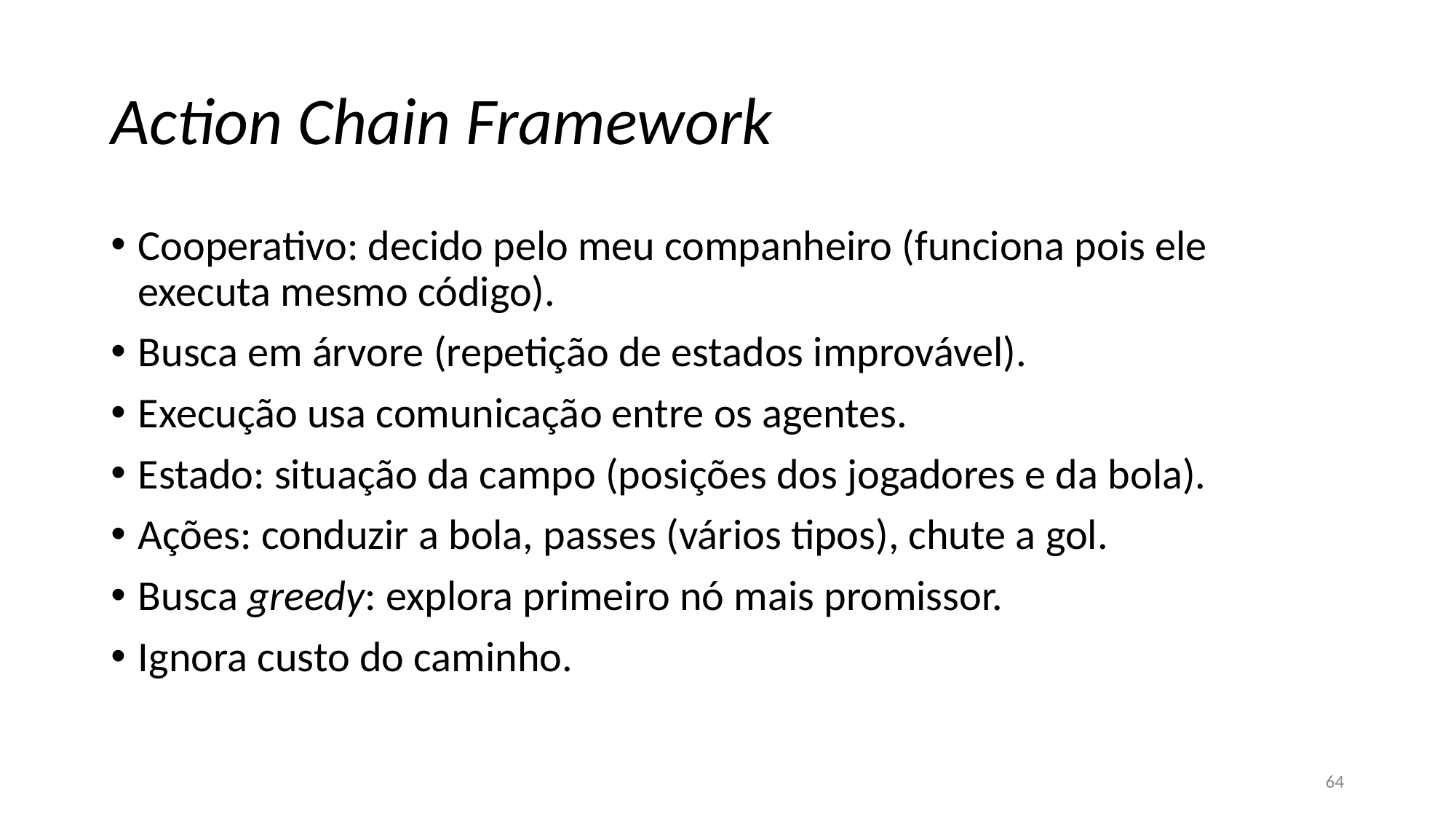

# Action Chain Framework
Cooperativo: decido pelo meu companheiro (funciona pois ele executa mesmo código).
Busca em árvore (repetição de estados improvável).
Execução usa comunicação entre os agentes.
Estado: situação da campo (posições dos jogadores e da bola).
Ações: conduzir a bola, passes (vários tipos), chute a gol.
Busca greedy: explora primeiro nó mais promissor.
Ignora custo do caminho.

64